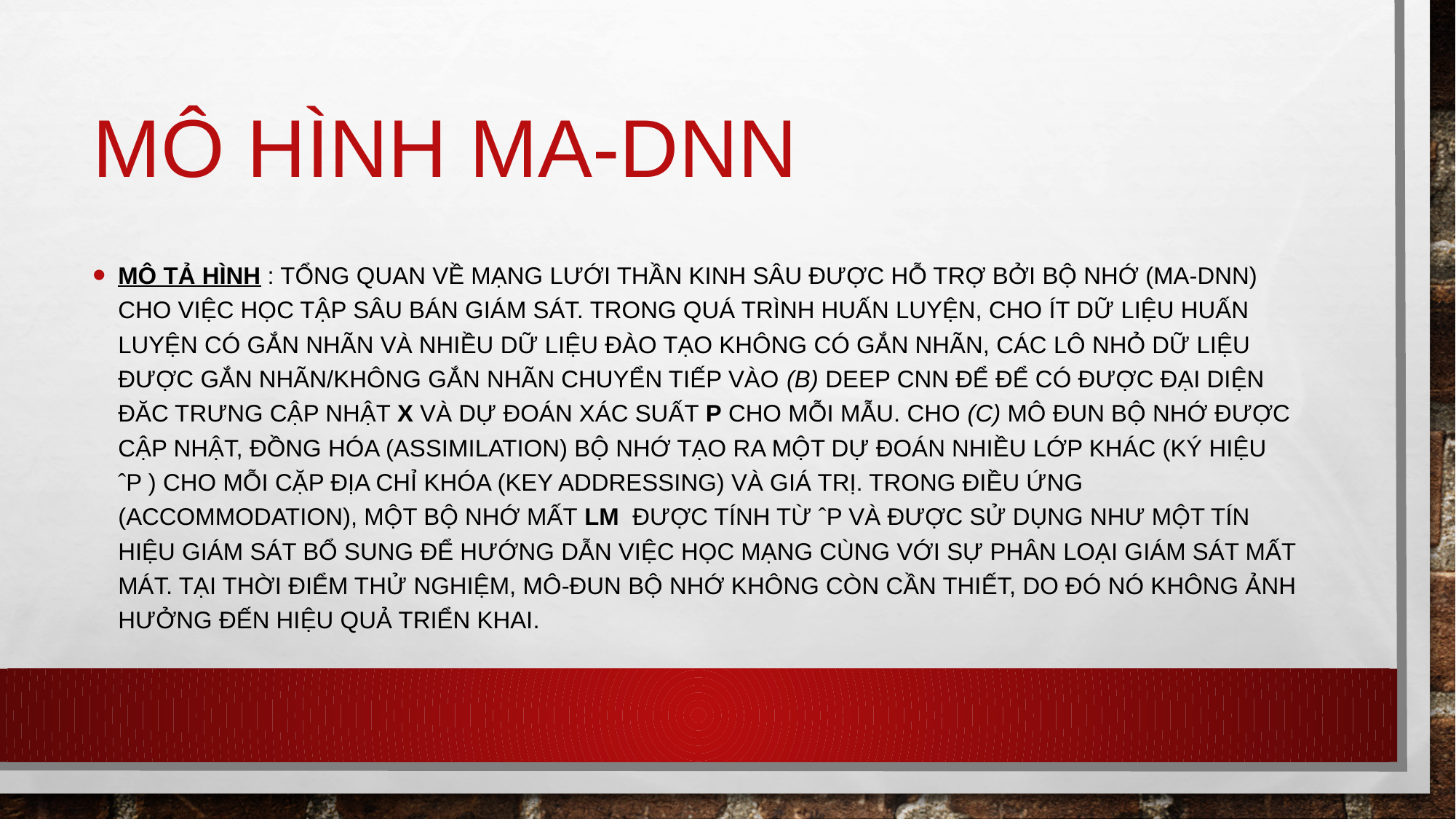

# Mô hình MA-dnn
Mô tả Hình : Tổng quan về Mạng lưới thần kinh sâu được hỗ trợ bởi bộ nhớ (MA-DNN) cho việc học tập sâu bán giám sát. Trong quá trình huấn luyện, Cho ít dữ liệu huấn luyện có gắn nhãn và nhiều dữ liệu đào tạo không có gắn nhãn, các lô nhỏ dữ liệu được gắn nhãn/không gắn nhãn chuyển tiếp vào (b) Deep CNN để để có được đại diện đăc trưng cập nhật x và dự đoán xác suất p cho mỗi mẫu. Cho (c) mô đun bộ nhớ được cập nhật, Đồng hóa (assimilation) bộ nhớ tạo ra một dự đoán nhiều lớp khác (ký hiệu ˆp ) cho mỗi cặp Địa chỉ Khóa (Key addressing) và giá trị. Trong Điều ứng (accommodation), một bộ nhớ mất Lm  được tính từ ˆp và được sử dụng như một tín hiệu giám sát bổ sung để hướng dẫn việc học mạng cùng với sự phân loại giám sát mất mát. Tại thời điểm thử nghiệm, mô-đun bộ nhớ không còn cần thiết, do đó nó không ảnh hưởng đến hiệu quả triển khai.